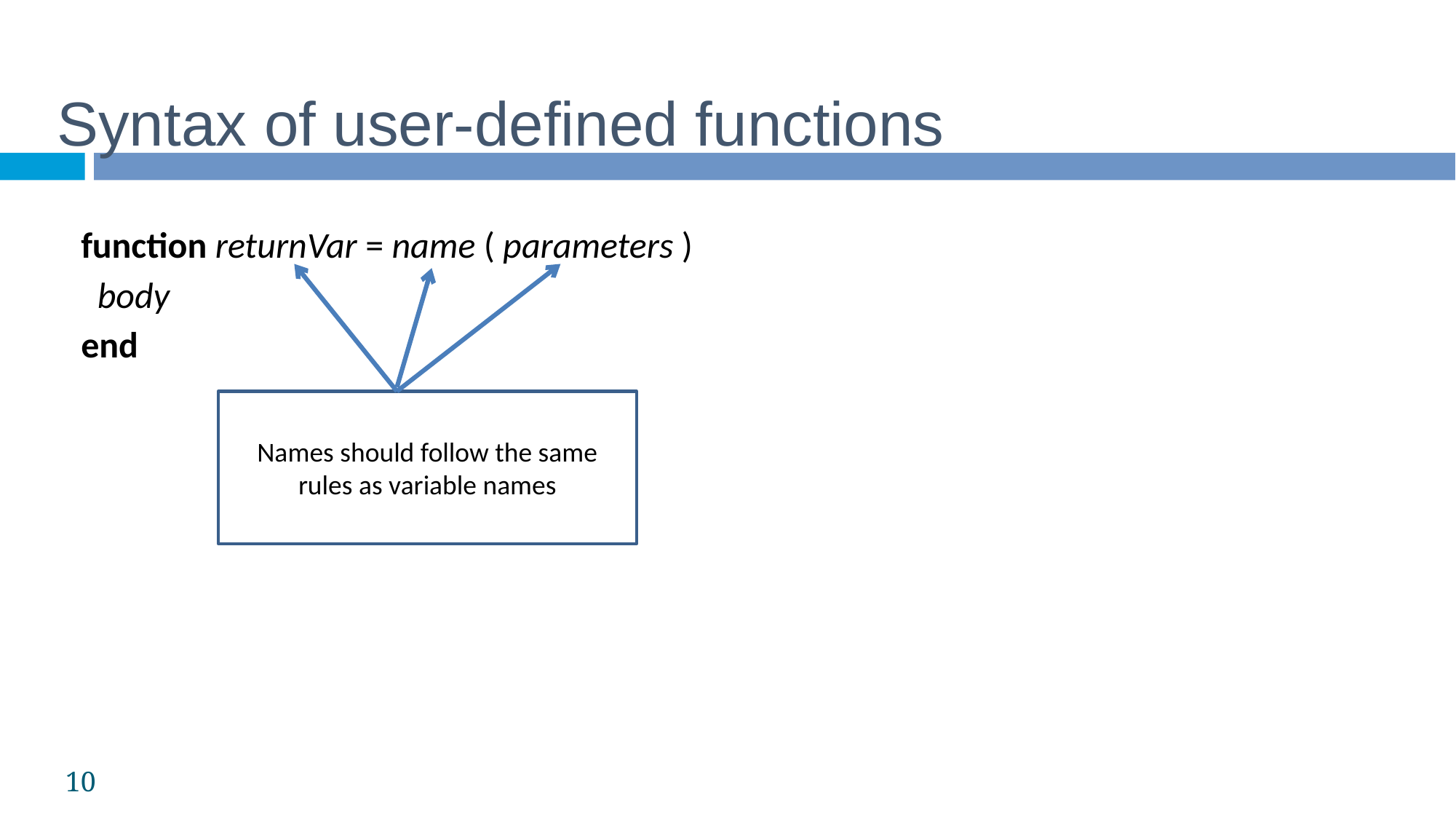

Syntax of user-defined functions
function returnVar = name ( parameters )
  body
end

Names should follow the same rules as variable names
10